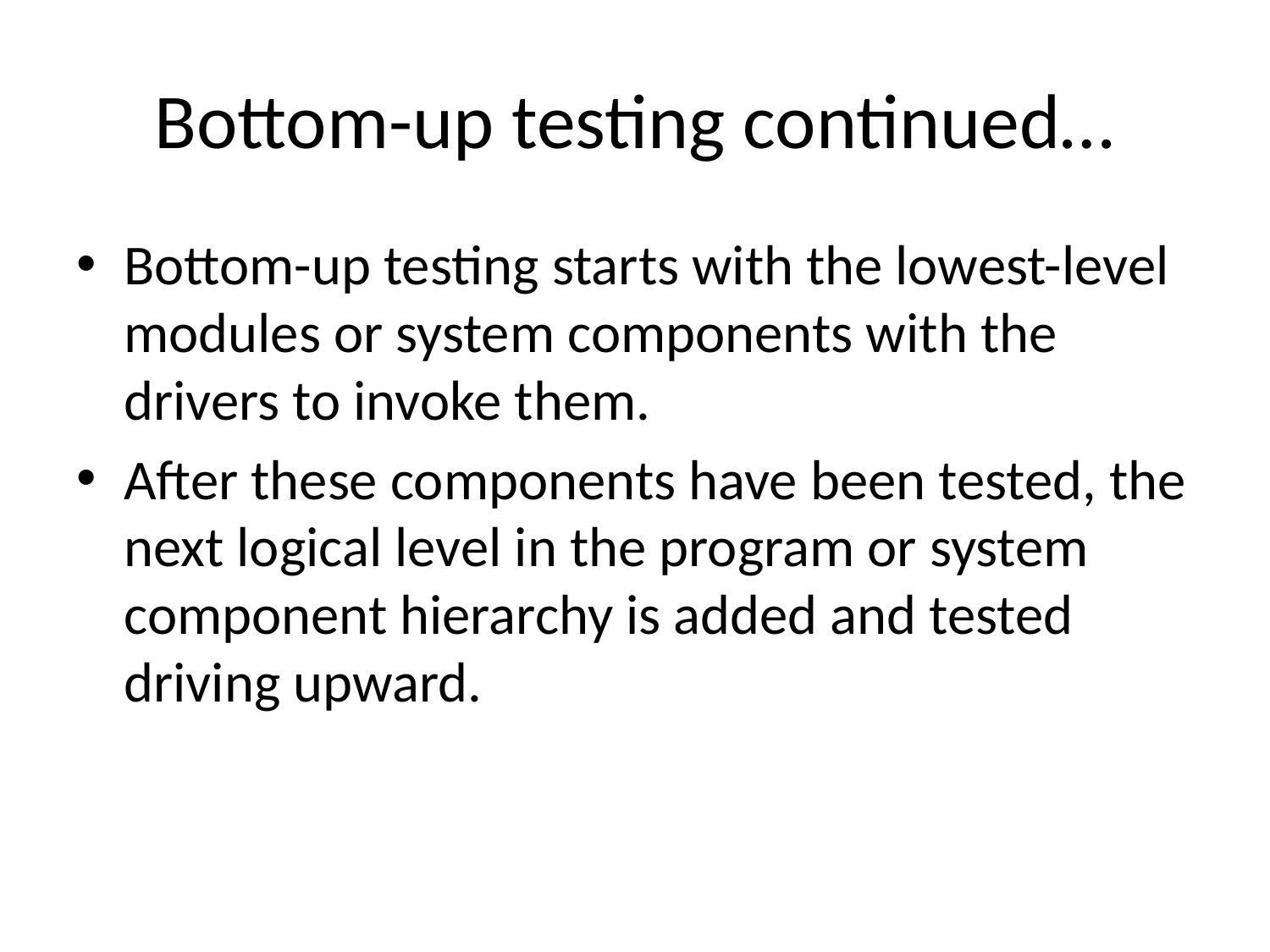

# Bottom-up testing continued…
Bottom-up testing starts with the lowest-level modules or system components with the drivers to invoke them.
After these components have been tested, the next logical level in the program or system component hierarchy is added and tested driving upward.